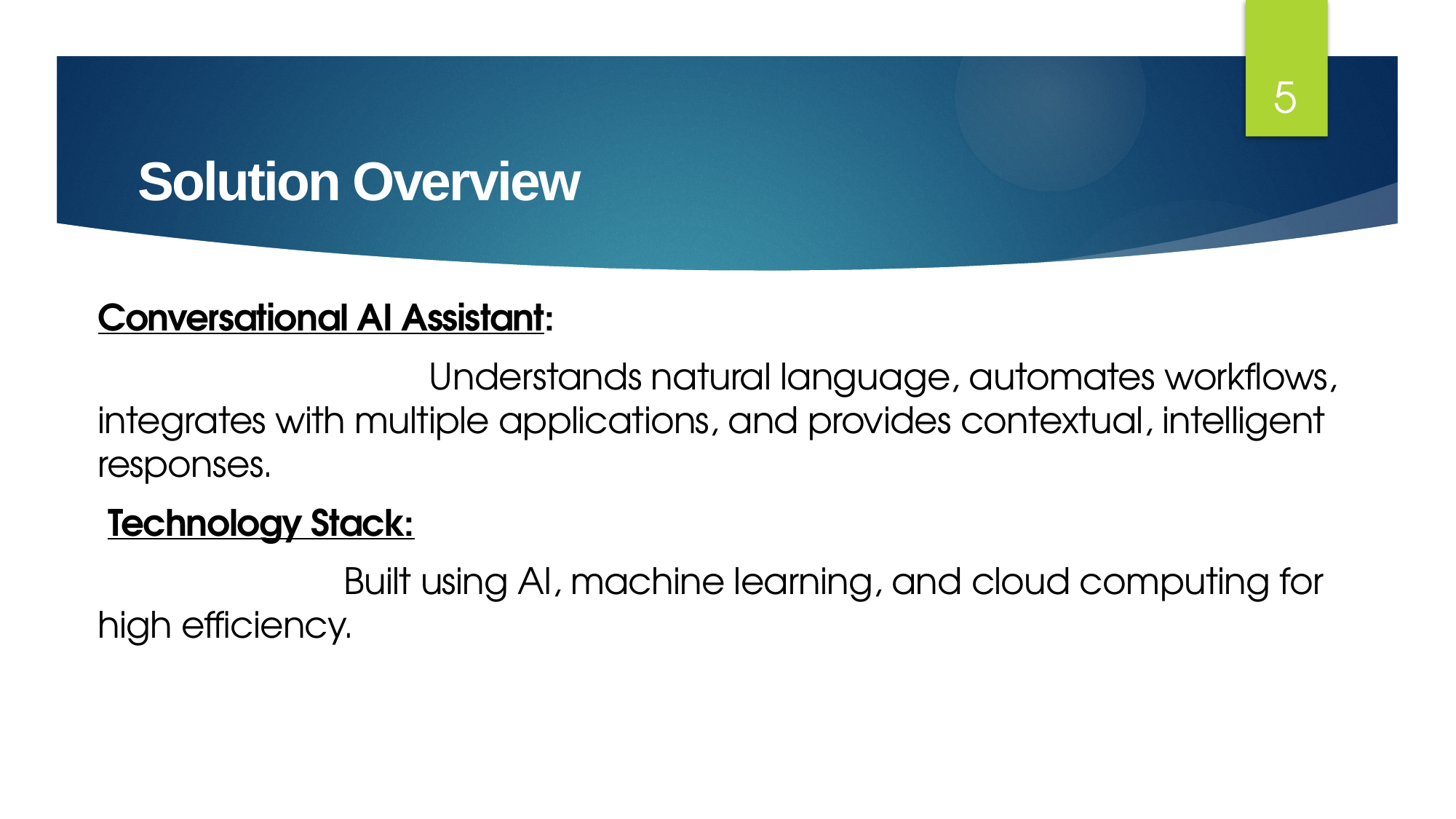

5
# Solution Overview
Conversational AI Assistant:
                                   Understands natural language, automates workflows, integrates with multiple applications, and provides contextual, intelligent responses.
 Technology Stack:
                          Built using AI, machine learning, and cloud computing for high efficiency.